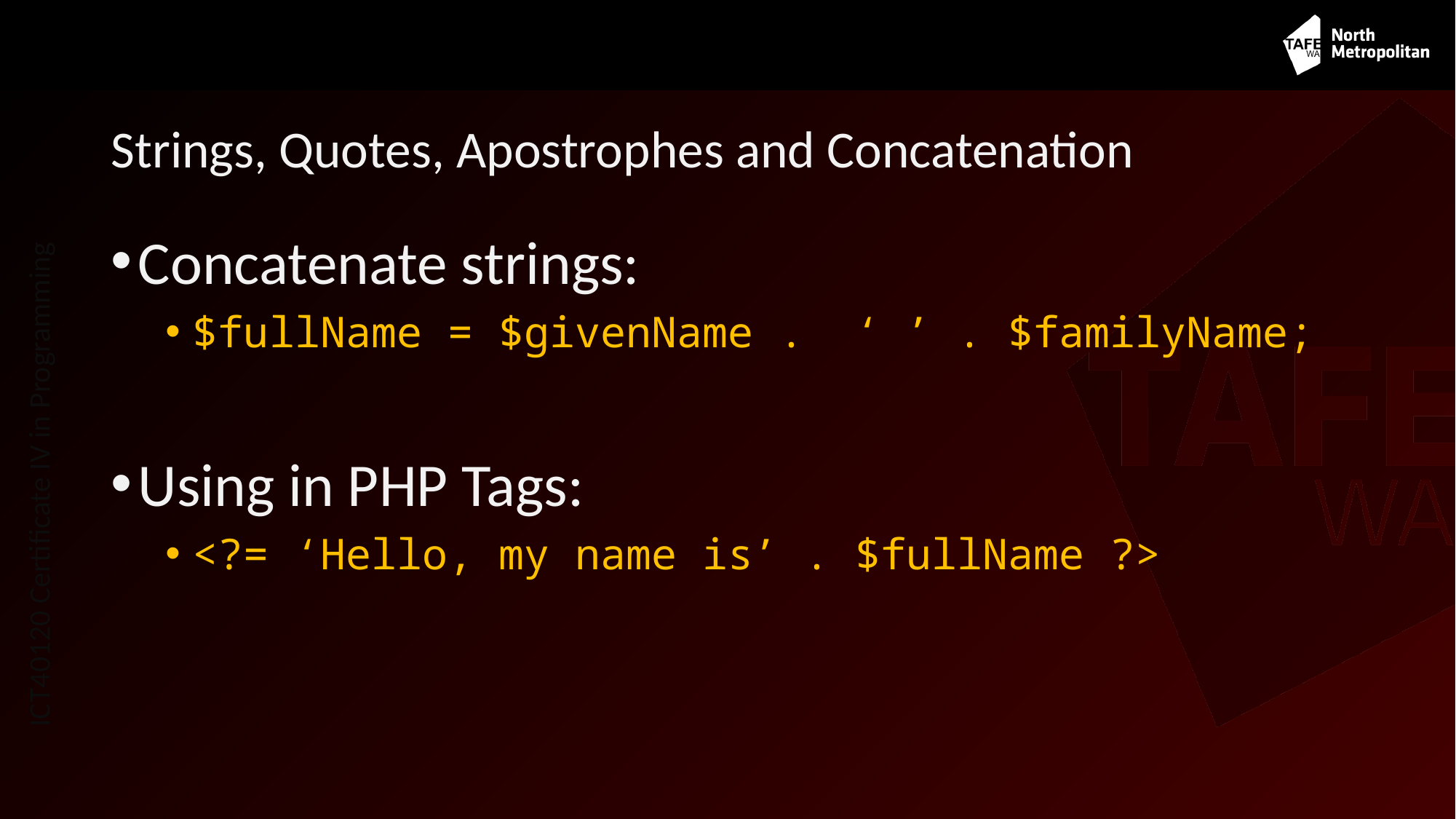

# Strings, Quotes, Apostrophes and Concatenation
Concatenate strings:
$fullName = $givenName .  ‘ ’ . $familyName;

Using in PHP Tags:
<?= ‘Hello, my name is’ . $fullName ?>